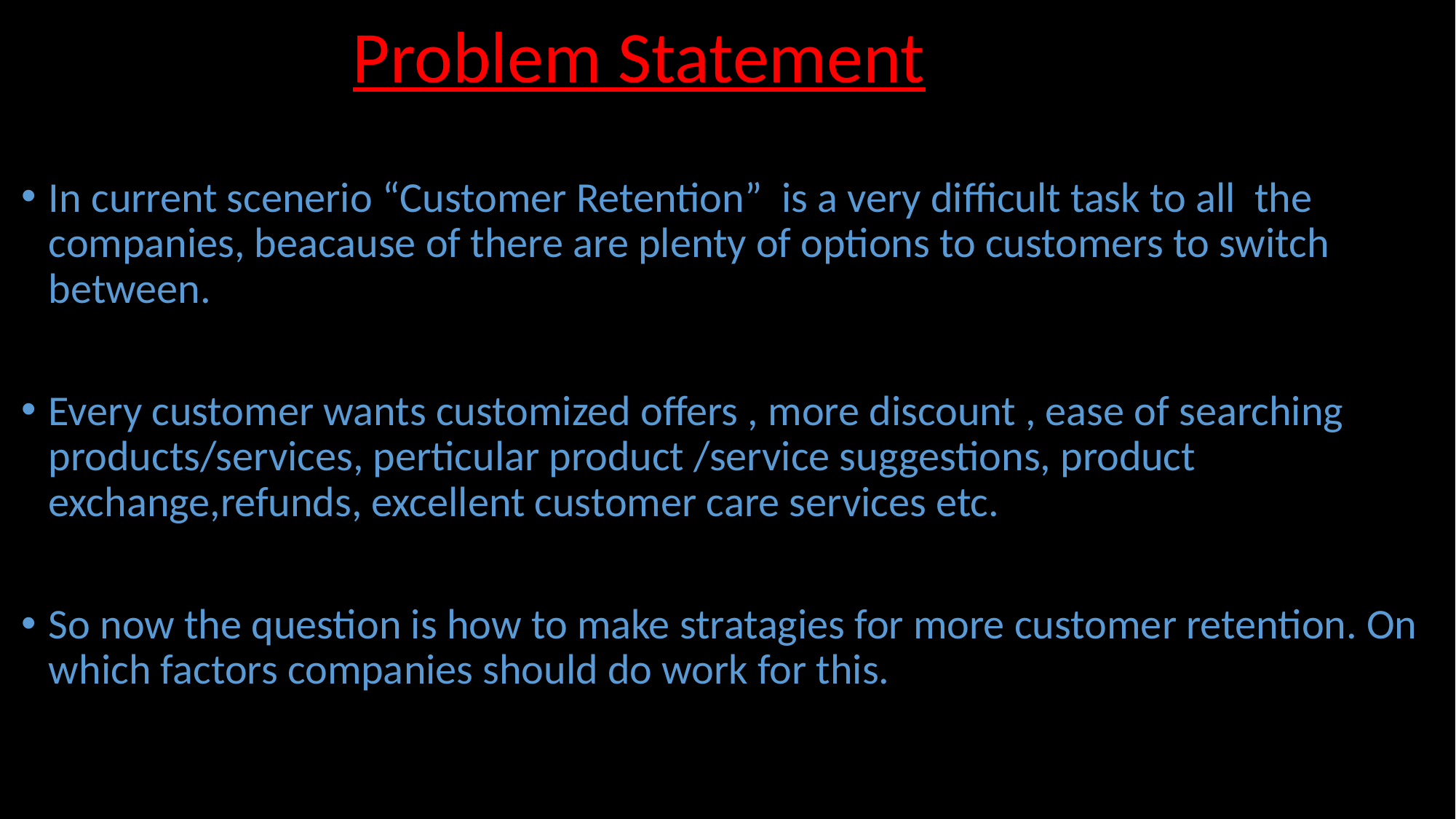

# Problem Statement
In current scenerio “Customer Retention”  is a very difficult task to all  the companies, beacause of there are plenty of options to customers to switch between.

Every customer wants customized offers , more discount , ease of searching products/services, perticular product /service suggestions, product exchange,refunds, excellent customer care services etc.

So now the question is how to make stratagies for more customer retention. On which factors companies should do work for this.